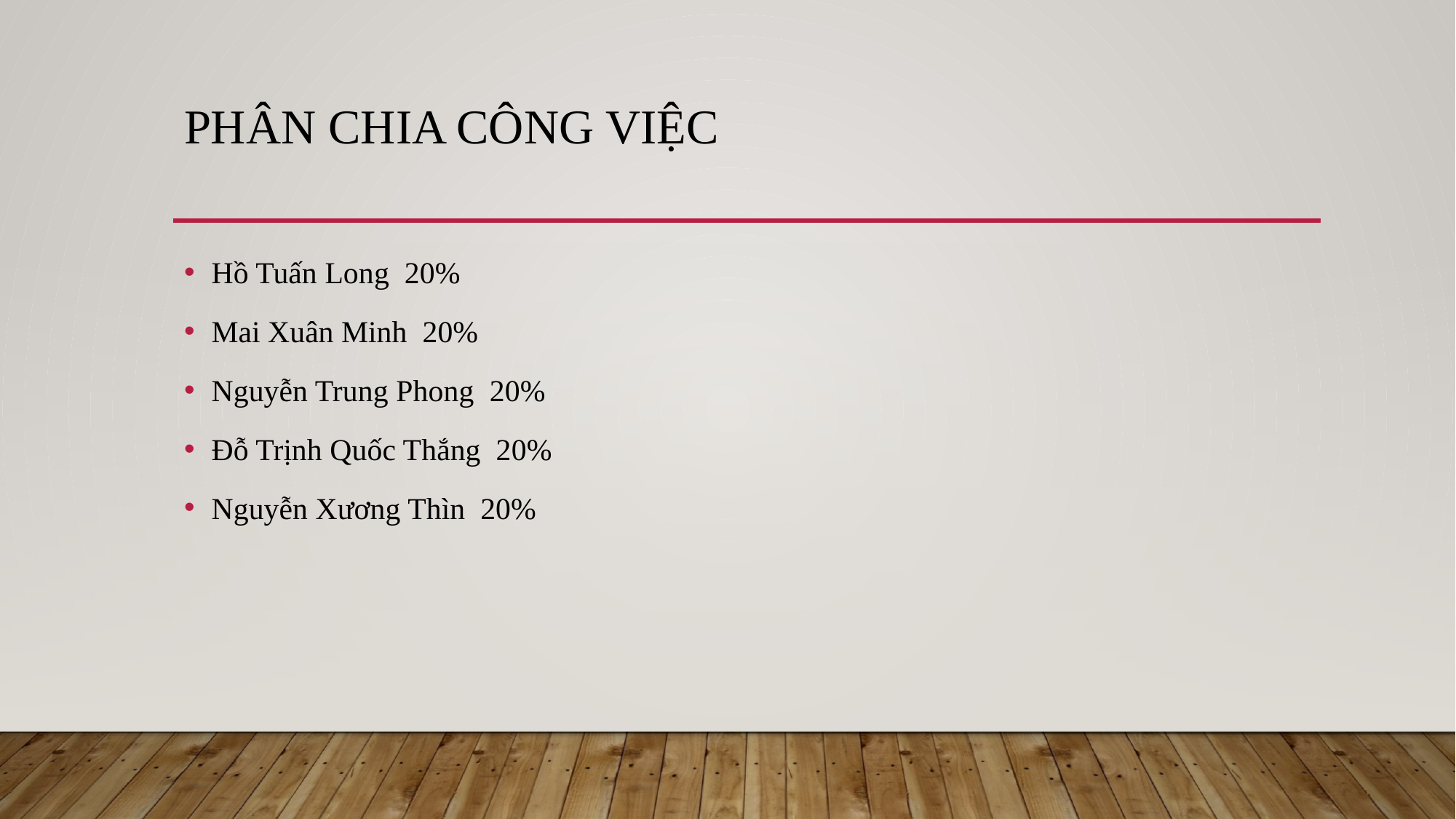

# Phân chia công việc
Hồ Tuấn Long  20%
Mai Xuân Minh  20%
Nguyễn Trung Phong  20%
Đỗ Trịnh Quốc Thắng  20%
Nguyễn Xương Thìn  20%